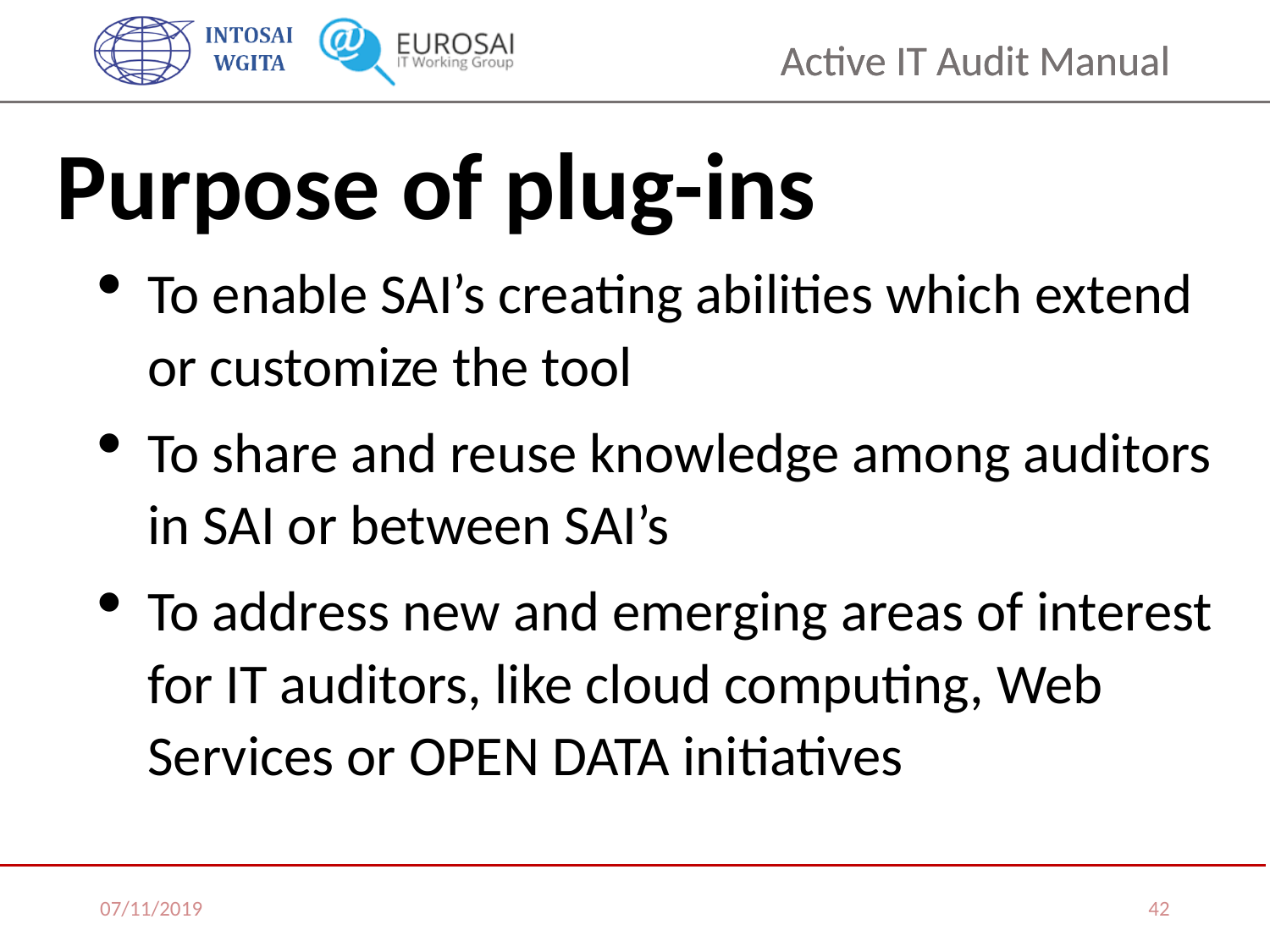

Purpose of plug-ins
To enable SAI’s creating abilities which extend or customize the tool
To share and reuse knowledge among auditors in SAI or between SAI’s
To address new and emerging areas of interest for IT auditors, like cloud computing, Web Services or OPEN DATA initiatives
07/11/2019

42